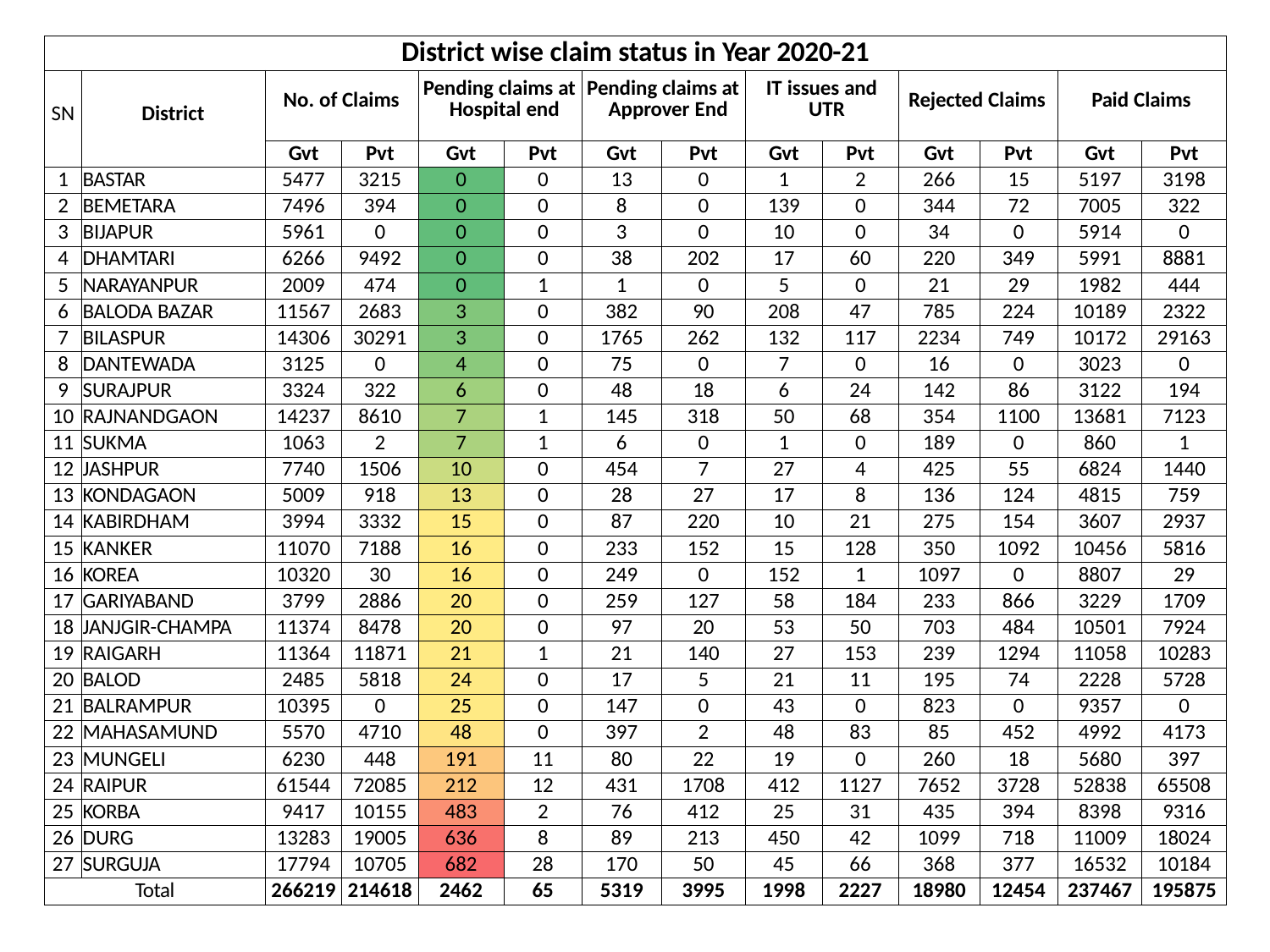

| District wise claim status in Year 2020-21 |  |  |  |  |  |  |  |  |  |  |  |  |  |
| --- | --- | --- | --- | --- | --- | --- | --- | --- | --- | --- | --- | --- | --- |
| SN | District | No. of Claims |  | Pending claims at Hospital end |  | Pending claims at Approver End |  | IT issues and UTR |  | Rejected Claims |  | Paid Claims |  |
|  |  | Gvt | Pvt | Gvt | Pvt | Gvt | Pvt | Gvt | Pvt | Gvt | Pvt | Gvt | Pvt |
| 1 | BASTAR | 5477 | 3215 | 0 | 0 | 13 | 0 | 1 | 2 | 266 | 15 | 5197 | 3198 |
| 2 | BEMETARA | 7496 | 394 | 0 | 0 | 8 | 0 | 139 | 0 | 344 | 72 | 7005 | 322 |
| 3 | BIJAPUR | 5961 | 0 | 0 | 0 | 3 | 0 | 10 | 0 | 34 | 0 | 5914 | 0 |
| 4 | DHAMTARI | 6266 | 9492 | 0 | 0 | 38 | 202 | 17 | 60 | 220 | 349 | 5991 | 8881 |
| 5 | NARAYANPUR | 2009 | 474 | 0 | 1 | 1 | 0 | 5 | 0 | 21 | 29 | 1982 | 444 |
| 6 | BALODA BAZAR | 11567 | 2683 | 3 | 0 | 382 | 90 | 208 | 47 | 785 | 224 | 10189 | 2322 |
| 7 | BILASPUR | 14306 | 30291 | 3 | 0 | 1765 | 262 | 132 | 117 | 2234 | 749 | 10172 | 29163 |
| 8 | DANTEWADA | 3125 | 0 | 4 | 0 | 75 | 0 | 7 | 0 | 16 | 0 | 3023 | 0 |
| 9 | SURAJPUR | 3324 | 322 | 6 | 0 | 48 | 18 | 6 | 24 | 142 | 86 | 3122 | 194 |
| 10 | RAJNANDGAON | 14237 | 8610 | 7 | 1 | 145 | 318 | 50 | 68 | 354 | 1100 | 13681 | 7123 |
| 11 | SUKMA | 1063 | 2 | 7 | 1 | 6 | 0 | 1 | 0 | 189 | 0 | 860 | 1 |
| 12 | JASHPUR | 7740 | 1506 | 10 | 0 | 454 | 7 | 27 | 4 | 425 | 55 | 6824 | 1440 |
| 13 | KONDAGAON | 5009 | 918 | 13 | 0 | 28 | 27 | 17 | 8 | 136 | 124 | 4815 | 759 |
| 14 | KABIRDHAM | 3994 | 3332 | 15 | 0 | 87 | 220 | 10 | 21 | 275 | 154 | 3607 | 2937 |
| 15 | KANKER | 11070 | 7188 | 16 | 0 | 233 | 152 | 15 | 128 | 350 | 1092 | 10456 | 5816 |
| 16 | KOREA | 10320 | 30 | 16 | 0 | 249 | 0 | 152 | 1 | 1097 | 0 | 8807 | 29 |
| 17 | GARIYABAND | 3799 | 2886 | 20 | 0 | 259 | 127 | 58 | 184 | 233 | 866 | 3229 | 1709 |
| 18 | JANJGIR-CHAMPA | 11374 | 8478 | 20 | 0 | 97 | 20 | 53 | 50 | 703 | 484 | 10501 | 7924 |
| 19 | RAIGARH | 11364 | 11871 | 21 | 1 | 21 | 140 | 27 | 153 | 239 | 1294 | 11058 | 10283 |
| 20 | BALOD | 2485 | 5818 | 24 | 0 | 17 | 5 | 21 | 11 | 195 | 74 | 2228 | 5728 |
| 21 | BALRAMPUR | 10395 | 0 | 25 | 0 | 147 | 0 | 43 | 0 | 823 | 0 | 9357 | 0 |
| 22 | MAHASAMUND | 5570 | 4710 | 48 | 0 | 397 | 2 | 48 | 83 | 85 | 452 | 4992 | 4173 |
| 23 | MUNGELI | 6230 | 448 | 191 | 11 | 80 | 22 | 19 | 0 | 260 | 18 | 5680 | 397 |
| 24 | RAIPUR | 61544 | 72085 | 212 | 12 | 431 | 1708 | 412 | 1127 | 7652 | 3728 | 52838 | 65508 |
| 25 | KORBA | 9417 | 10155 | 483 | 2 | 76 | 412 | 25 | 31 | 435 | 394 | 8398 | 9316 |
| 26 | DURG | 13283 | 19005 | 636 | 8 | 89 | 213 | 450 | 42 | 1099 | 718 | 11009 | 18024 |
| 27 | SURGUJA | 17794 | 10705 | 682 | 28 | 170 | 50 | 45 | 66 | 368 | 377 | 16532 | 10184 |
| Total |  | 266219 | 214618 | 2462 | 65 | 5319 | 3995 | 1998 | 2227 | 18980 | 12454 | 237467 | 195875 |